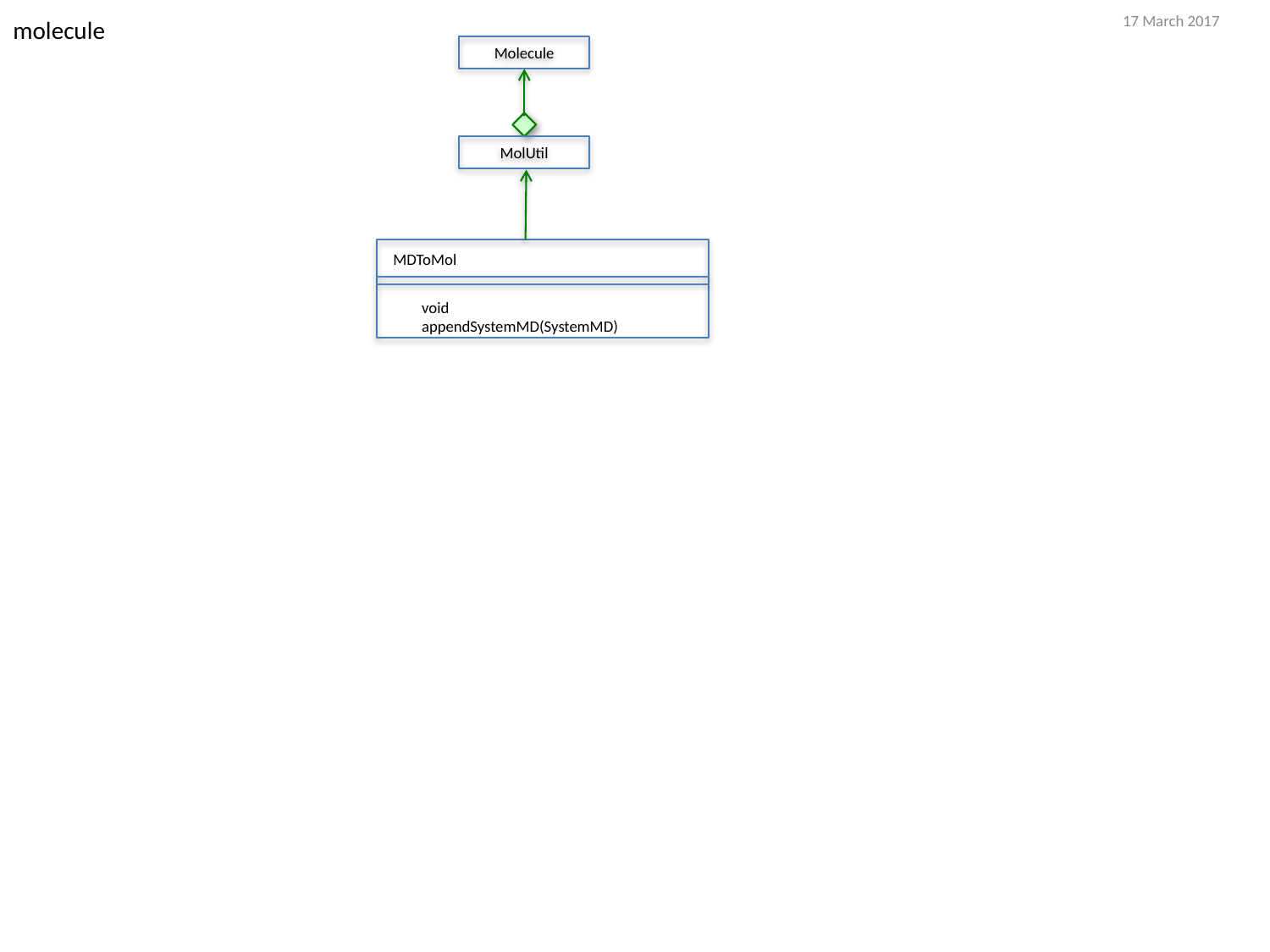

17 March 2017
molecule
Molecule

MolUtil

MDToMol
void	appendSystemMD(SystemMD)